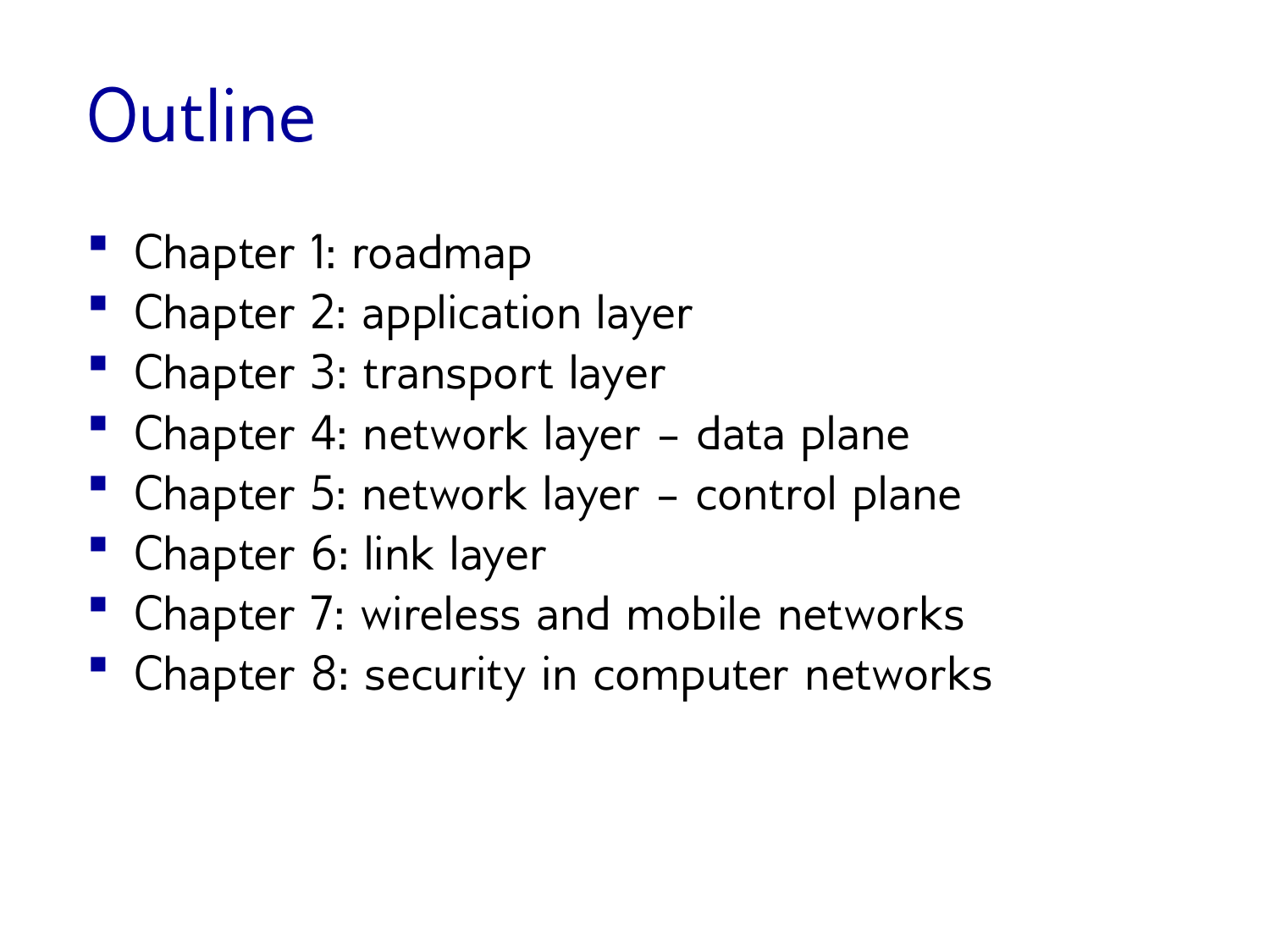

# Outline
Chapter 1: roadmap
Chapter 2: application layer
Chapter 3: transport layer
Chapter 4: network layer – data plane
Chapter 5: network layer – control plane
Chapter 6: link layer
Chapter 7: wireless and mobile networks
Chapter 8: security in computer networks